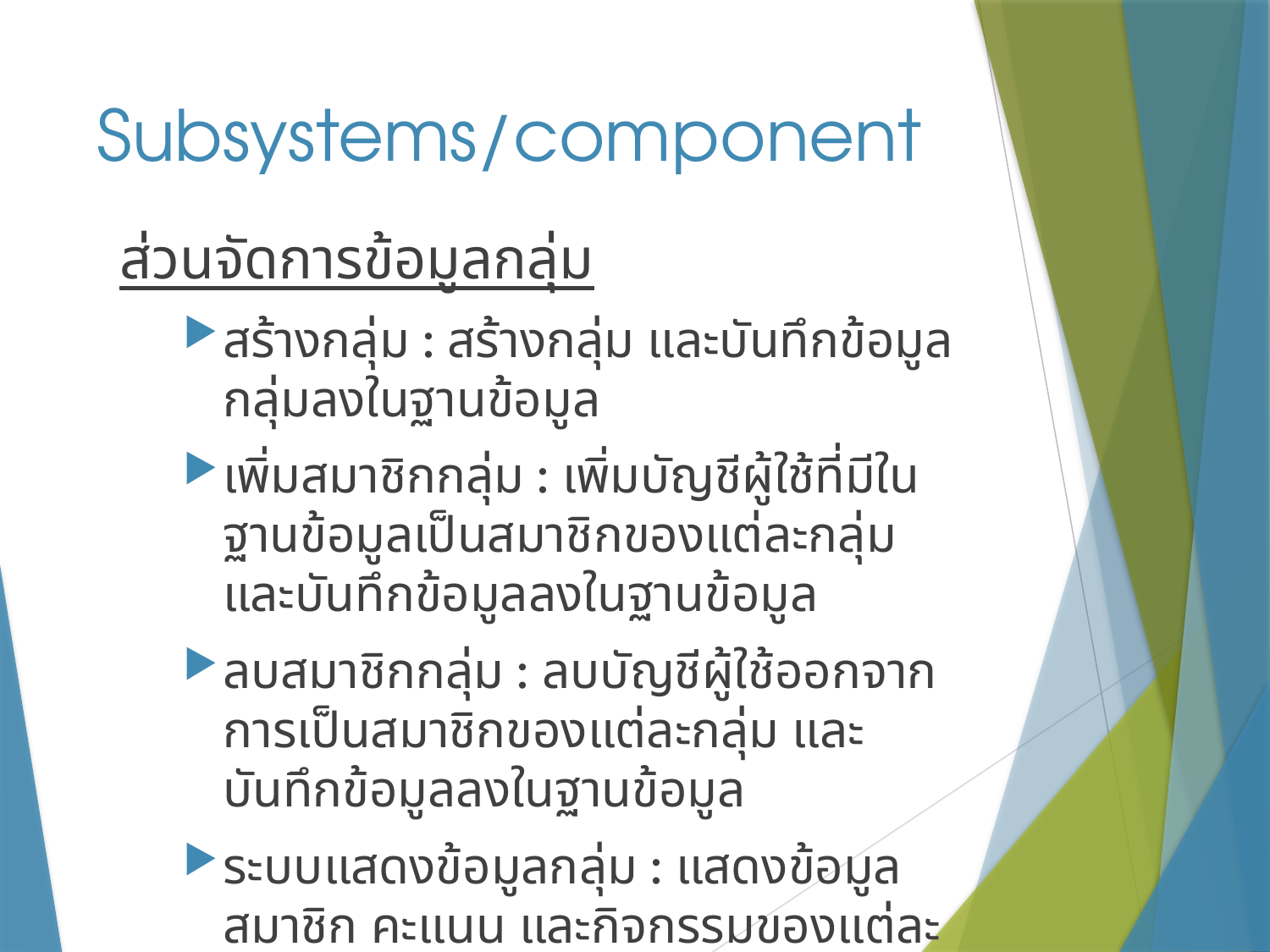

# Subsystems/component
ส่วนจัดการข้อมูลกลุ่ม
สร้างกลุ่ม : สร้างกลุ่ม และบันทึกข้อมูลกลุ่มลงในฐานข้อมูล
เพิ่มสมาชิกกลุ่ม : เพิ่มบัญชีผู้ใช้ที่มีในฐานข้อมูลเป็นสมาชิกของแต่ละกลุ่ม และบันทึกข้อมูลลงในฐานข้อมูล
ลบสมาชิกกลุ่ม : ลบบัญชีผู้ใช้ออกจากการเป็นสมาชิกของแต่ละกลุ่ม และบันทึกข้อมูลลงในฐานข้อมูล
ระบบแสดงข้อมูลกลุ่ม : แสดงข้อมูลสมาชิก คะแนน และกิจกรรมของแต่ละกลุ่ม